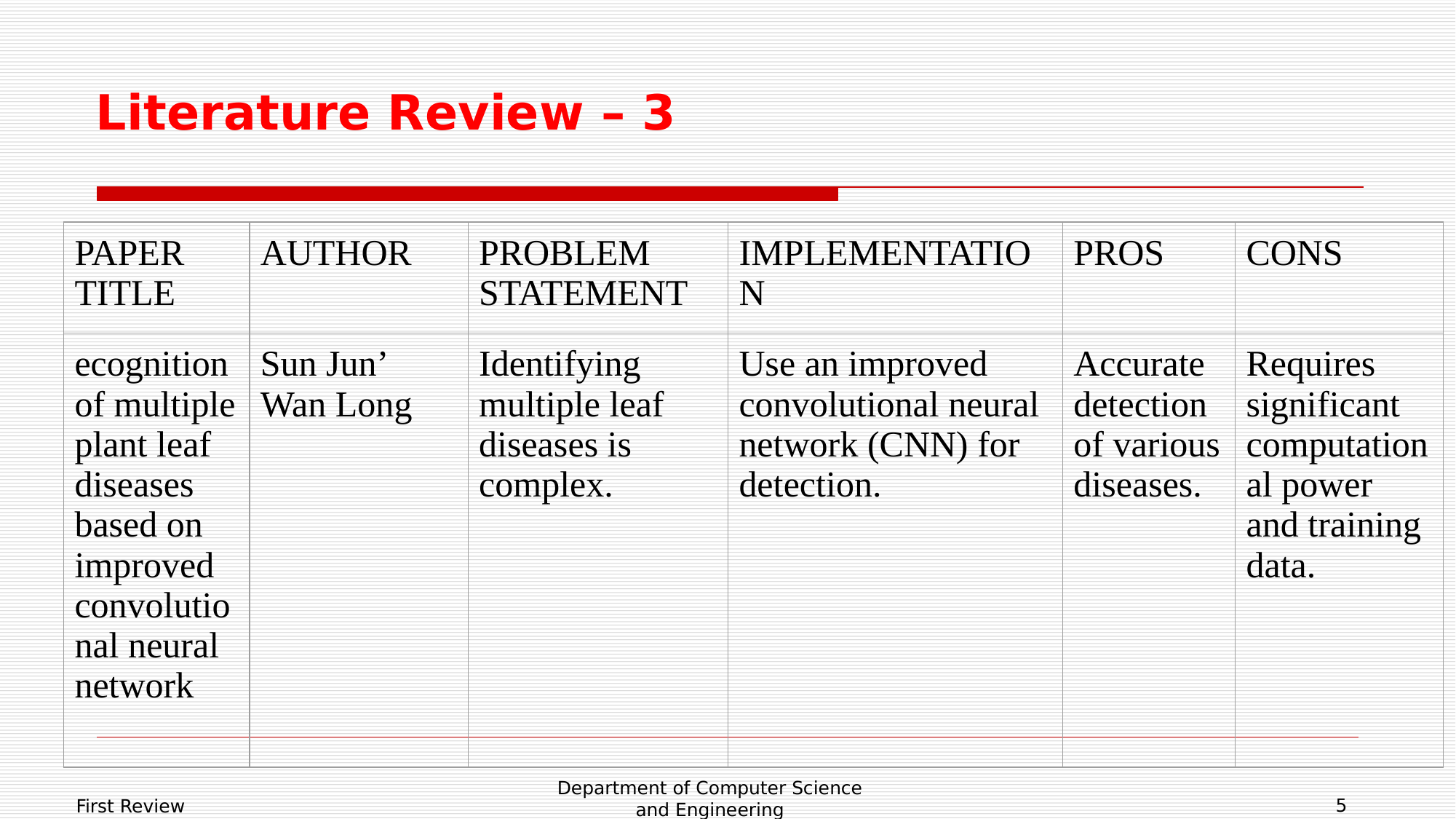

# Literature Review – 3
| PAPER TITLE | AUTHOR | PROBLEM STATEMENT | IMPLEMENTATION | PROS | CONS |
| --- | --- | --- | --- | --- | --- |
| ecognition of multiple plant leaf diseases based on improved convolutional neural network | Sun Jun’ Wan Long | Identifying multiple leaf diseases is complex. | Use an improved convolutional neural network (CNN) for detection. | Accurate detection of various diseases. | Requires significant computational power and training data. |
Department of Computer Science and Engineering
First Review
5